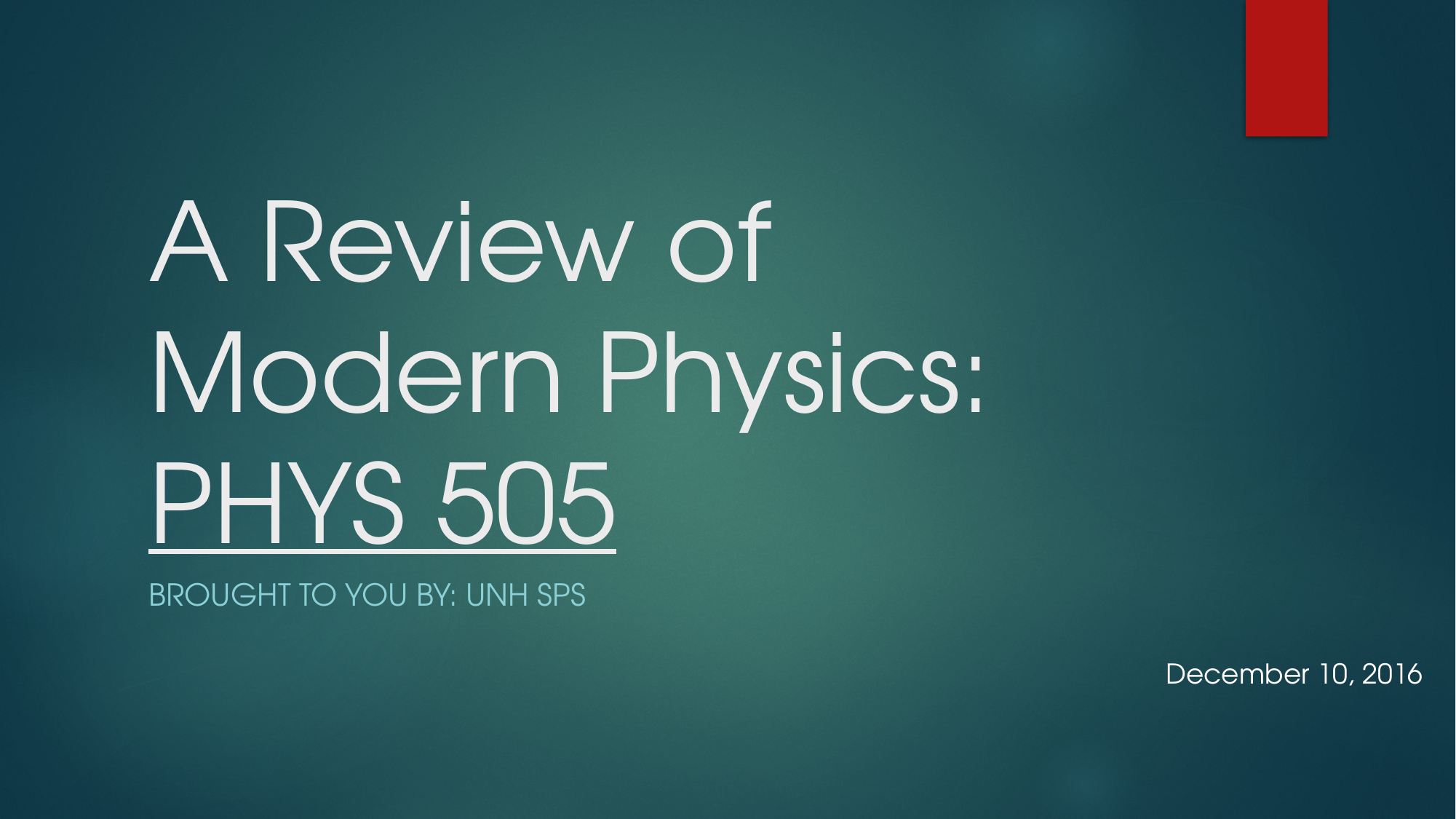

# A Review of Modern Physics: PHYS 505
Brought to you by: UNH sps
December 10, 2016